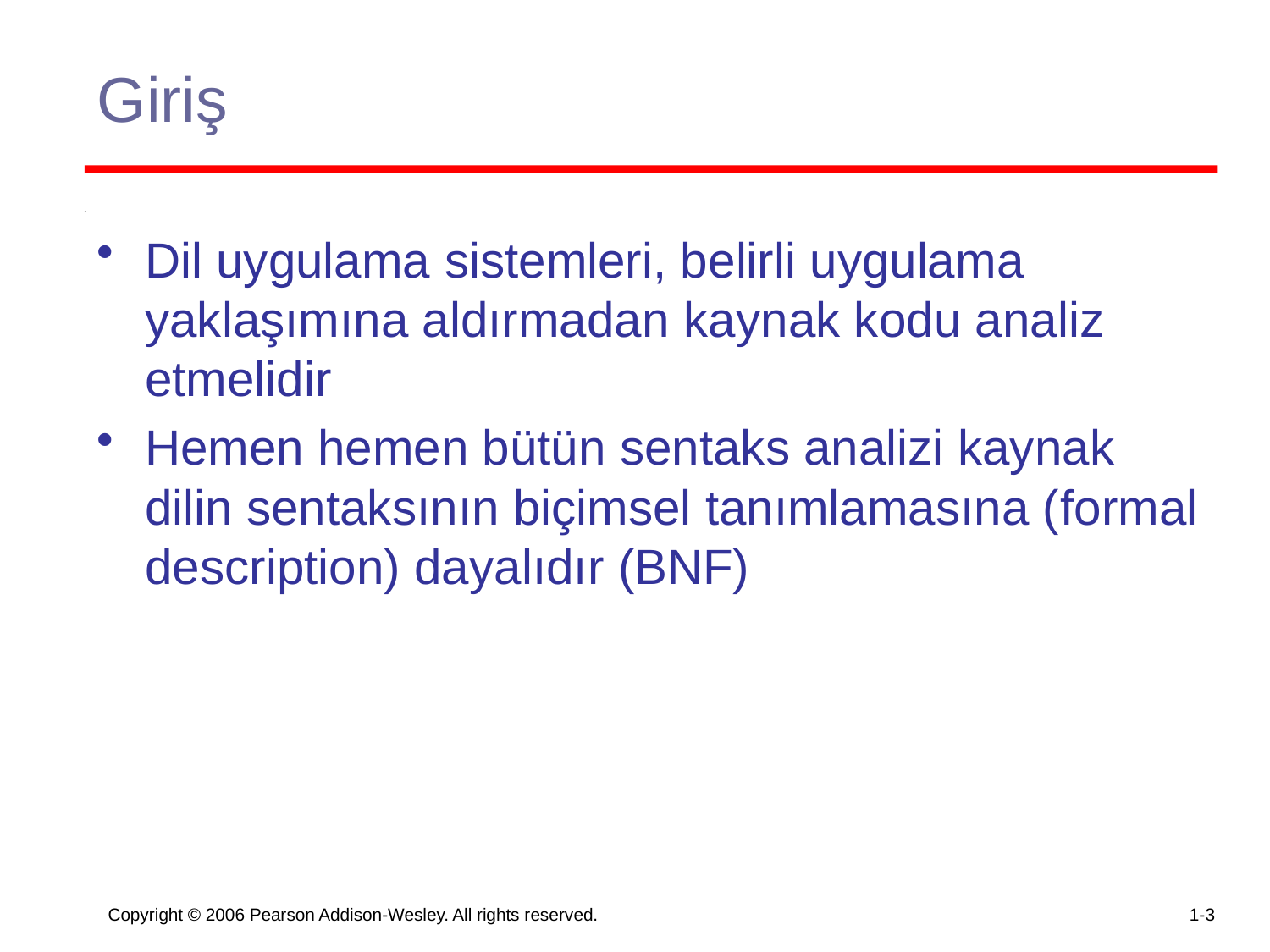

# Giriş
Dil uygulama sistemleri, belirli uygulama yaklaşımına aldırmadan kaynak kodu analiz etmelidir
Hemen hemen bütün sentaks analizi kaynak dilin sentaksının biçimsel tanımlamasına (formal description) dayalıdır (BNF)
Copyright © 2006 Pearson Addison-Wesley. All rights reserved.
1-3